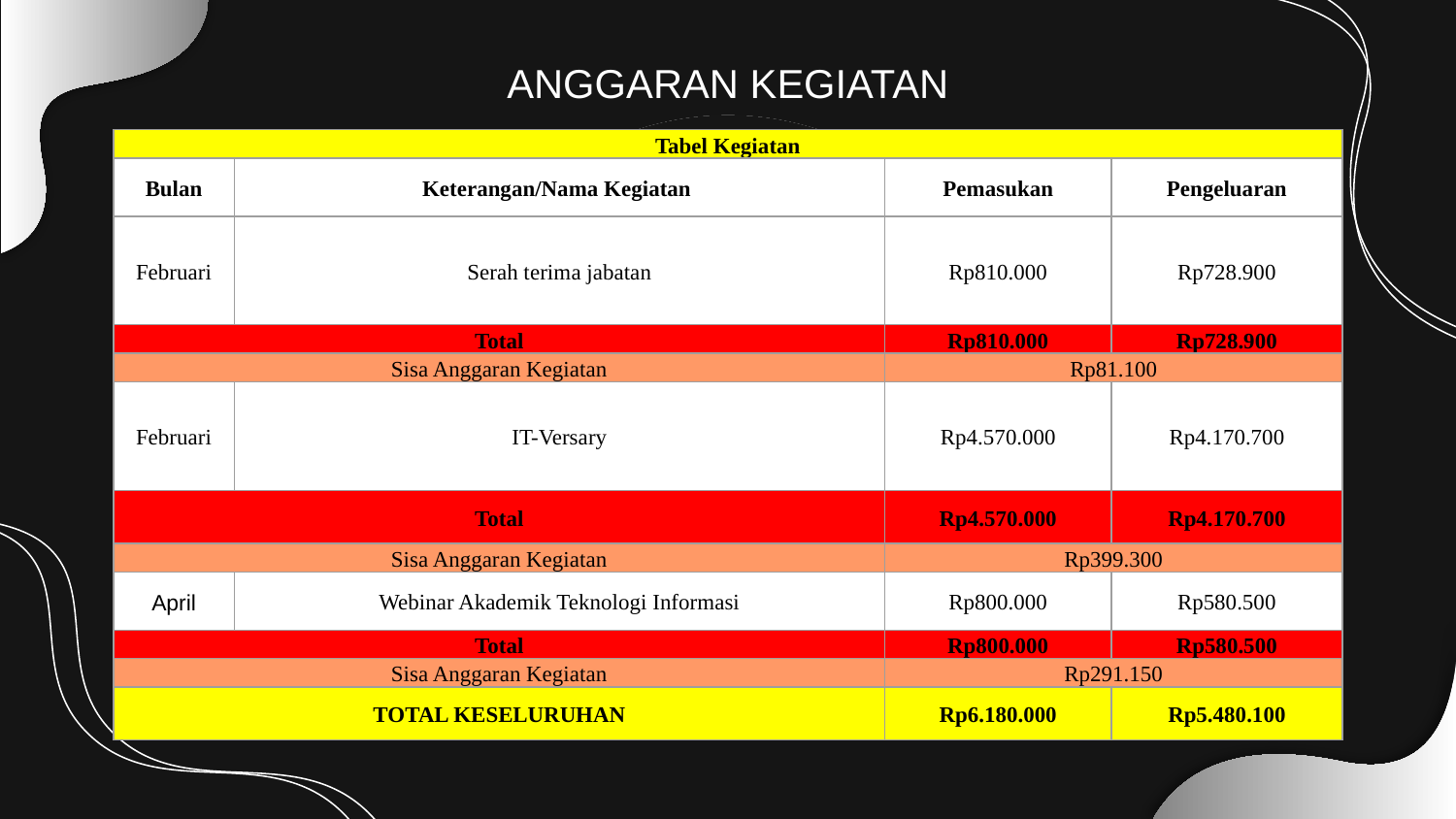

# ANGGARAN KEGIATAN
| Tabel Kegiatan |  |  |  |
| --- | --- | --- | --- |
| Bulan | Keterangan/Nama Kegiatan | Pemasukan | Pengeluaran |
| Februari | Serah terima jabatan | Rp810.000 | Rp728.900 |
| Total |  | Rp810.000 | Rp728.900 |
| Sisa Anggaran Kegiatan |  | Rp81.100 |  |
| Februari | IT-Versary | Rp4.570.000 | Rp4.170.700 |
| Total |  | Rp4.570.000 | Rp4.170.700 |
| Sisa Anggaran Kegiatan |  | Rp399.300 |  |
| April | Webinar Akademik Teknologi Informasi | Rp800.000 | Rp580.500 |
| Total |  | Rp800.000 | Rp580.500 |
| Sisa Anggaran Kegiatan |  | Rp291.150 |  |
| TOTAL KESELURUHAN |  | Rp6.180.000 | Rp5.480.100 |